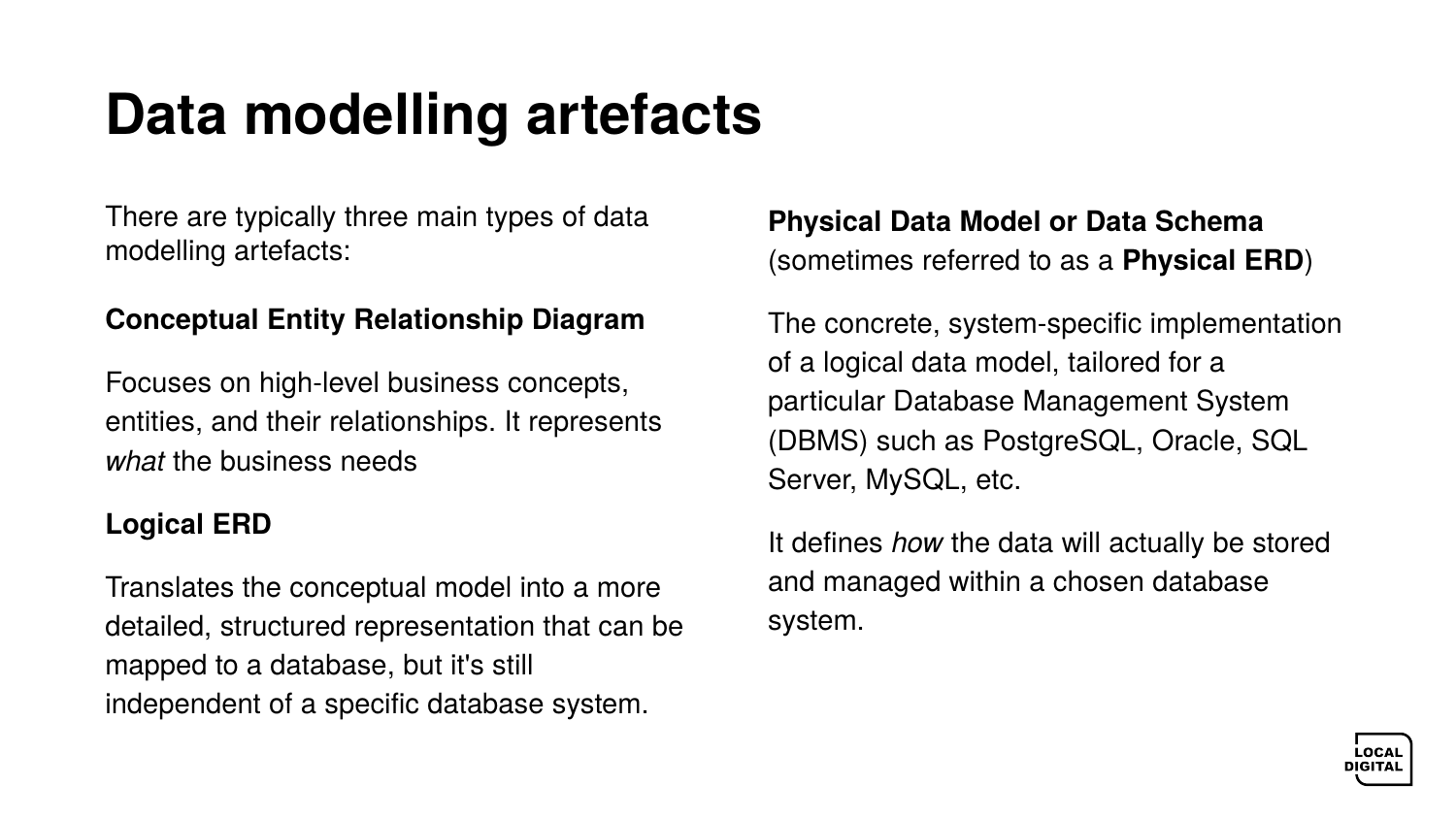

# Data modelling artefacts
There are typically three main types of data modelling artefacts:
Conceptual Entity Relationship Diagram
Focuses on high-level business concepts, entities, and their relationships. It represents what the business needs
Logical ERD
Translates the conceptual model into a more detailed, structured representation that can be mapped to a database, but it's still independent of a specific database system.

Physical Data Model or Data Schema (sometimes referred to as a Physical ERD)
The concrete, system-specific implementation of a logical data model, tailored for a particular Database Management System (DBMS) such as PostgreSQL, Oracle, SQL Server, MySQL, etc.
It defines how the data will actually be stored and managed within a chosen database system.